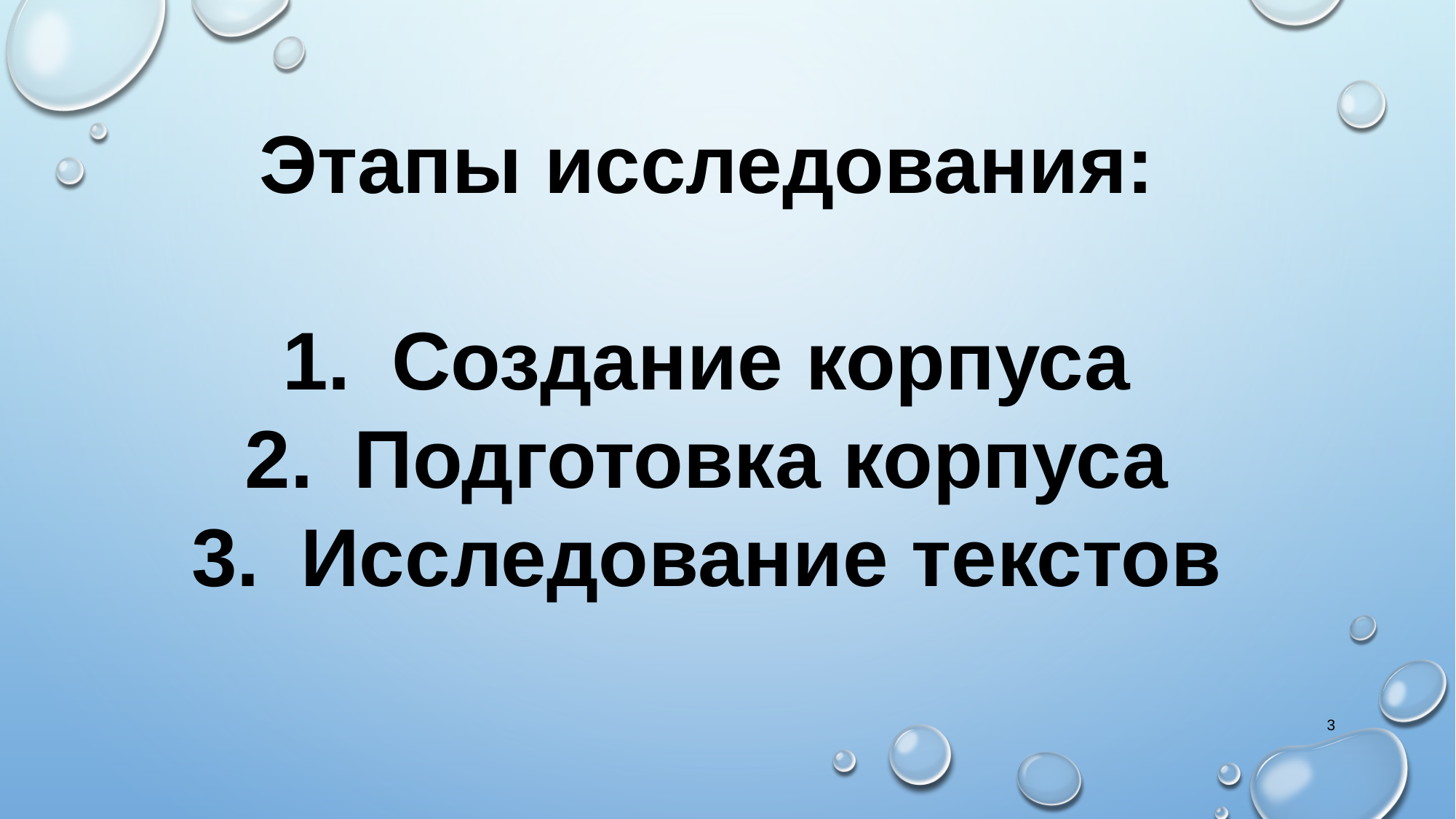

Этапы исследования:

Создание корпуса
Подготовка корпуса
Исследование текстов
3